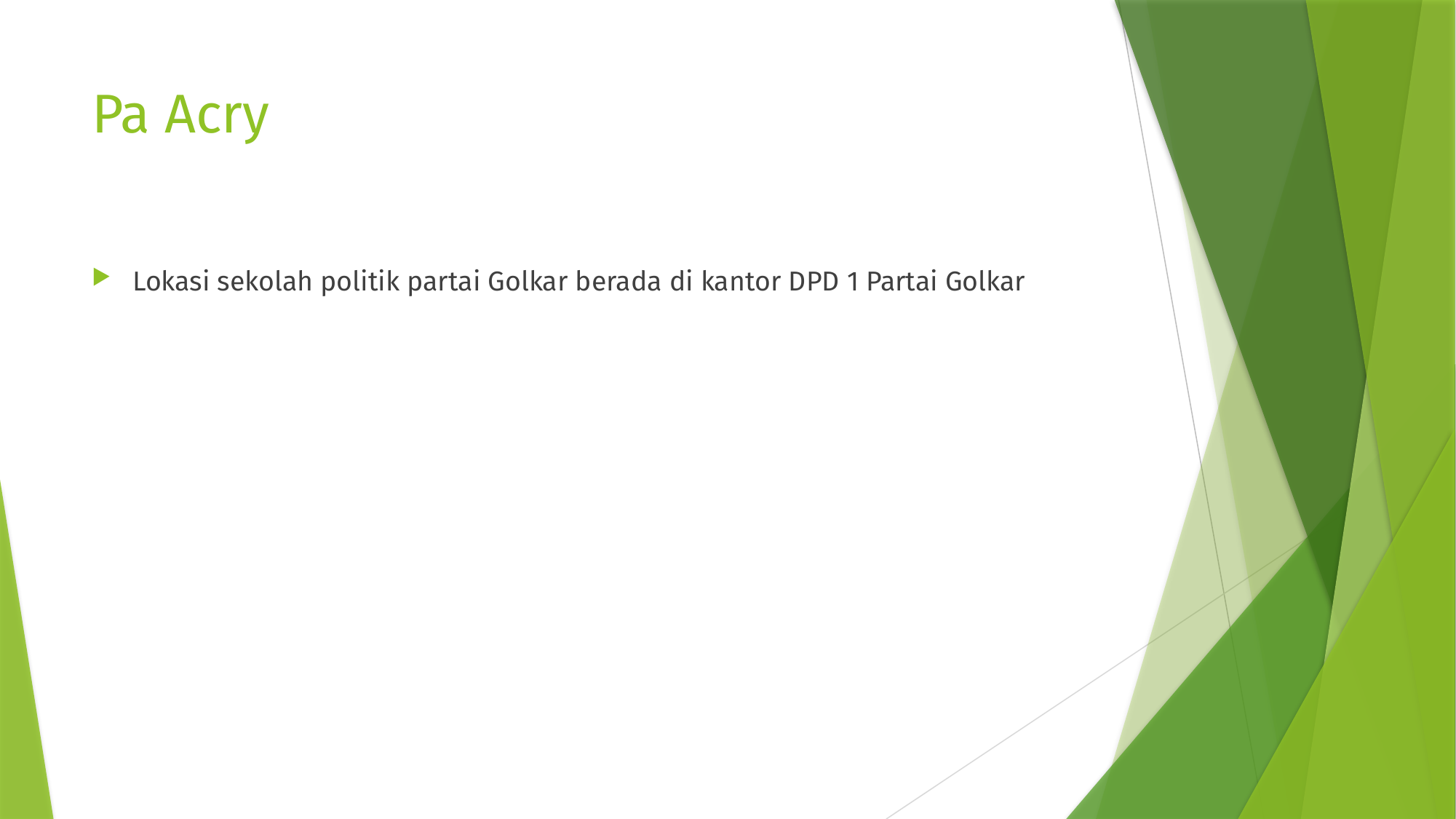

# Pa Acry
Lokasi sekolah politik partai Golkar berada di kantor DPD 1 Partai Golkar